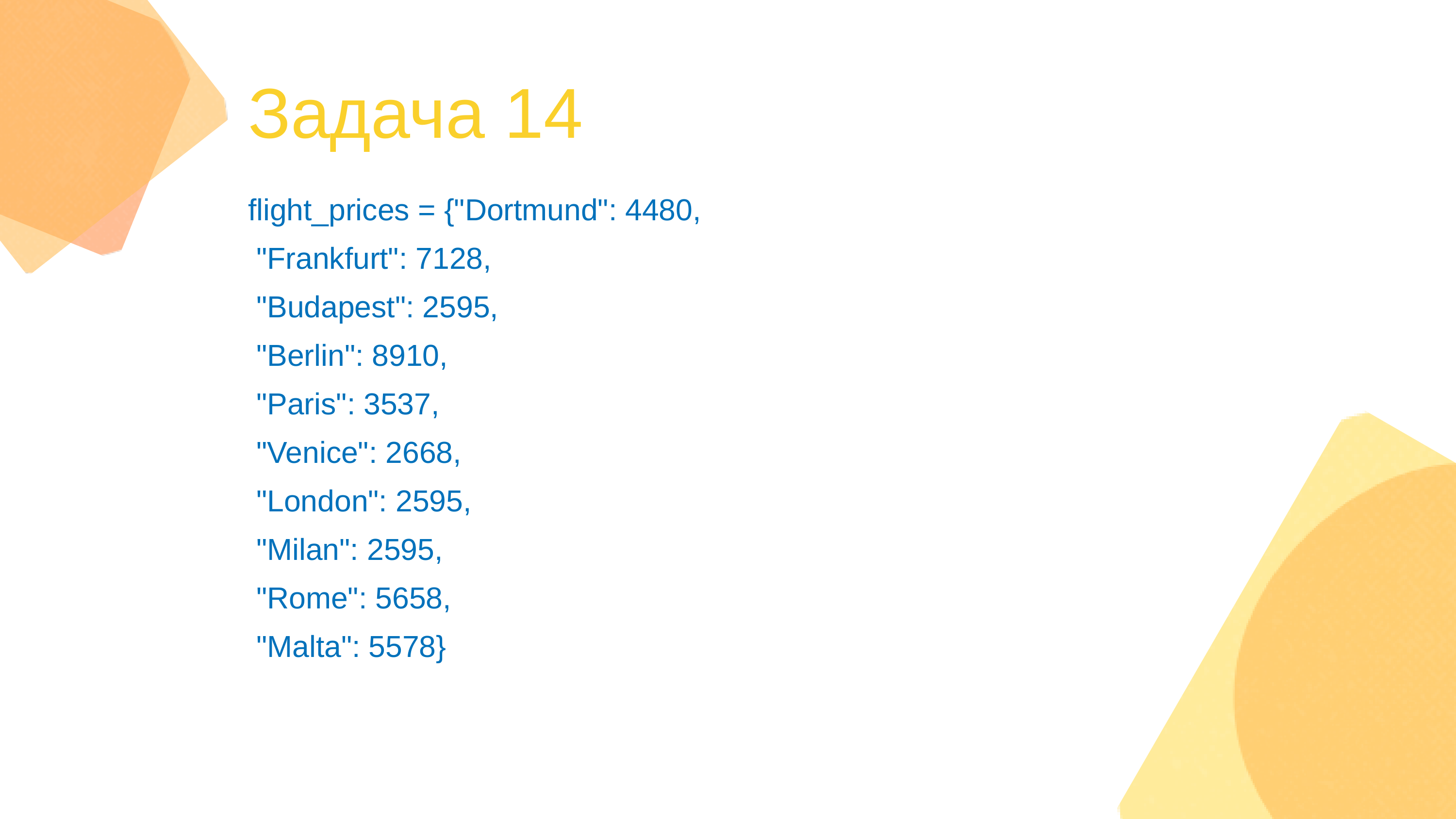

Задача 14
flight_prices = {"Dortmund": 4480,
 "Frankfurt": 7128,
 "Budapest": 2595,
 "Berlin": 8910,
 "Paris": 3537,
 "Venice": 2668,
 "London": 2595,
 "Milan": 2595,
 "Rome": 5658,
 "Malta": 5578}